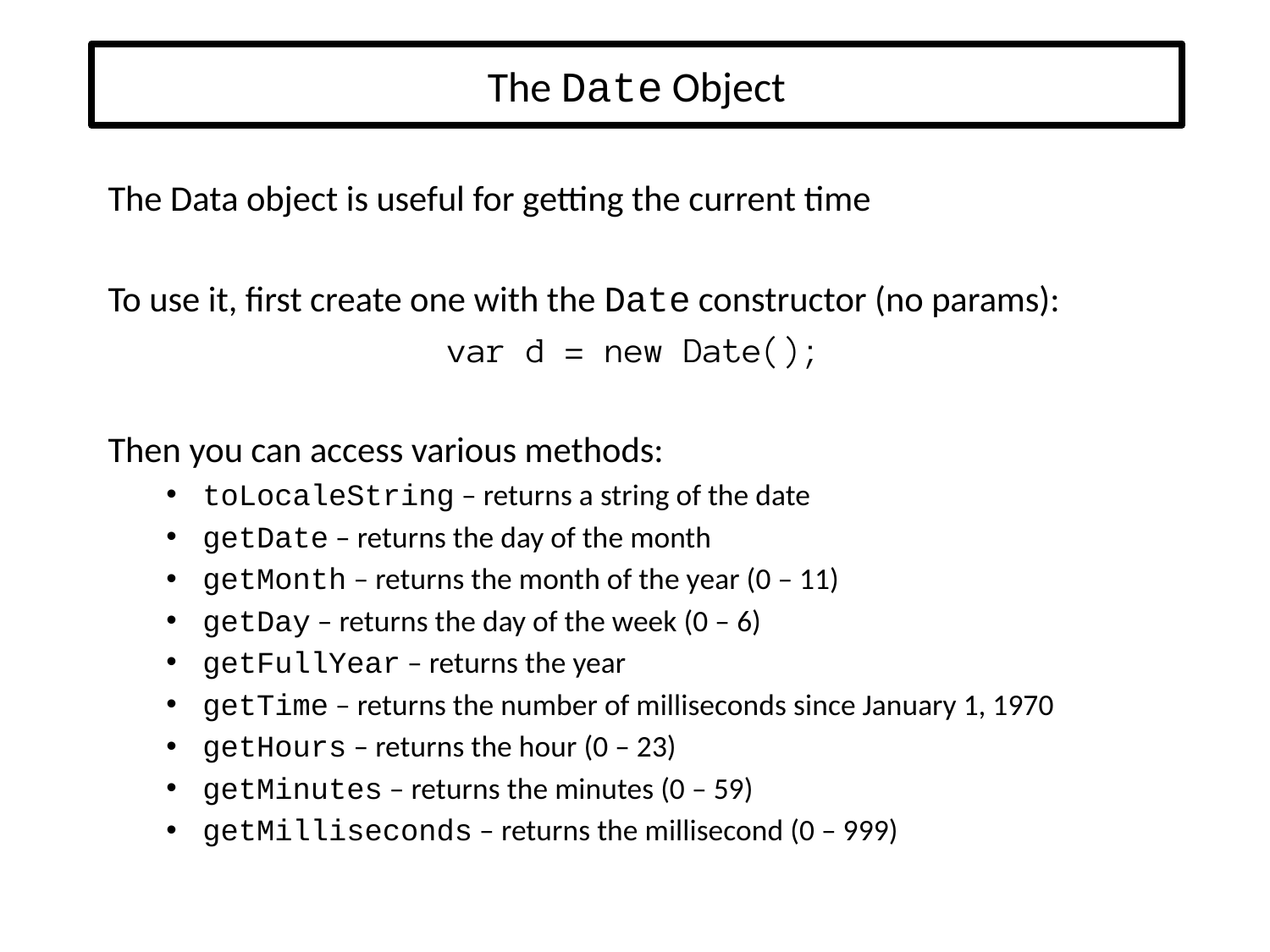

# The Date Object
The Data object is useful for getting the current time

To use it, first create one with the Date constructor (no params):
var d = new Date();

Then you can access various methods:
toLocaleString – returns a string of the date
getDate – returns the day of the month
getMonth – returns the month of the year (0 – 11)
getDay – returns the day of the week (0 – 6)
getFullYear – returns the year
getTime – returns the number of milliseconds since January 1, 1970
getHours – returns the hour (0 – 23)
getMinutes – returns the minutes (0 – 59)
getMilliseconds – returns the millisecond (0 – 999)